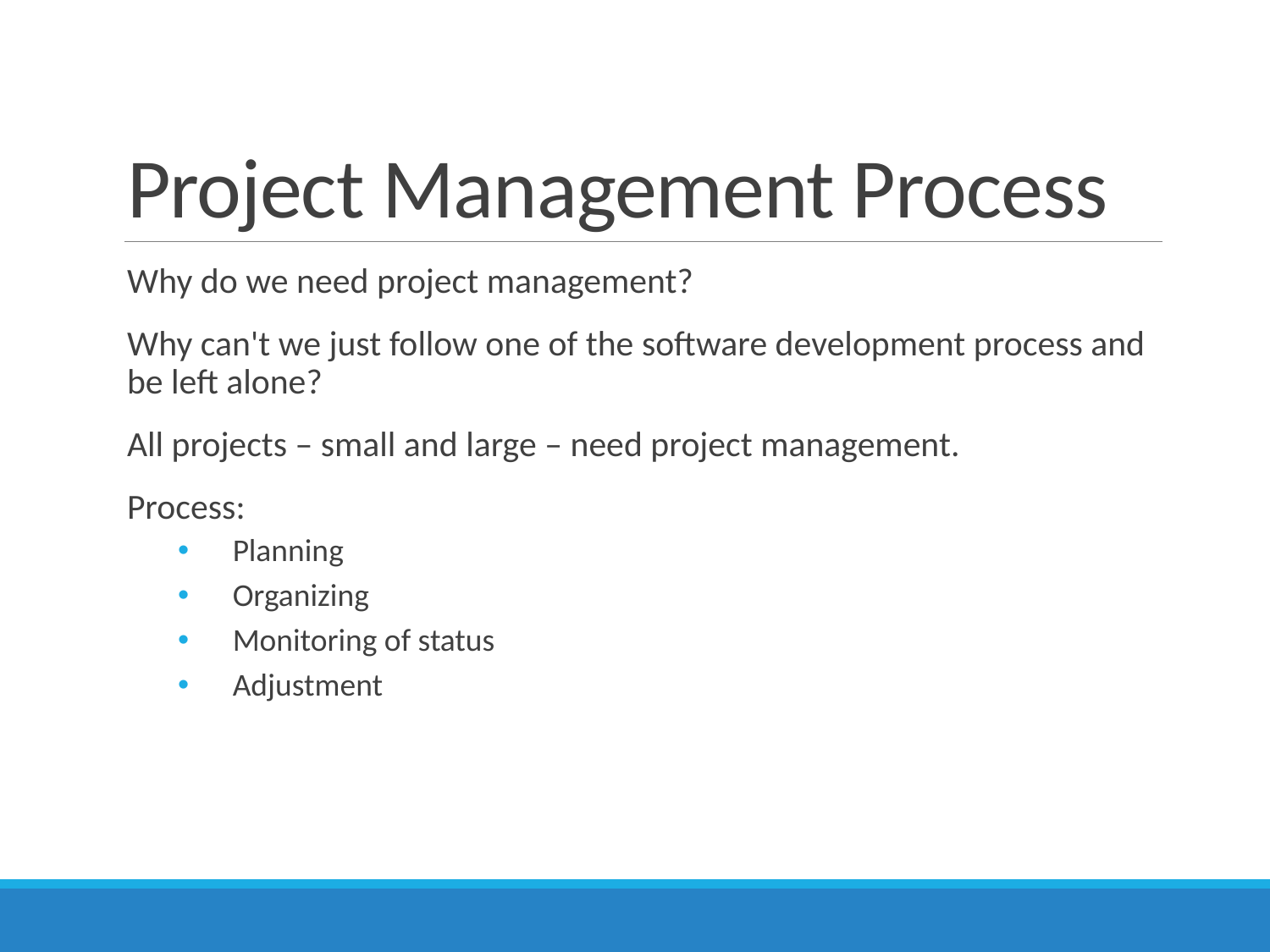

# Project Management Process
Why do we need project management?
Why can't we just follow one of the software development process and be left alone?
All projects – small and large – need project management.
Process:
 Planning
 Organizing
 Monitoring of status
 Adjustment